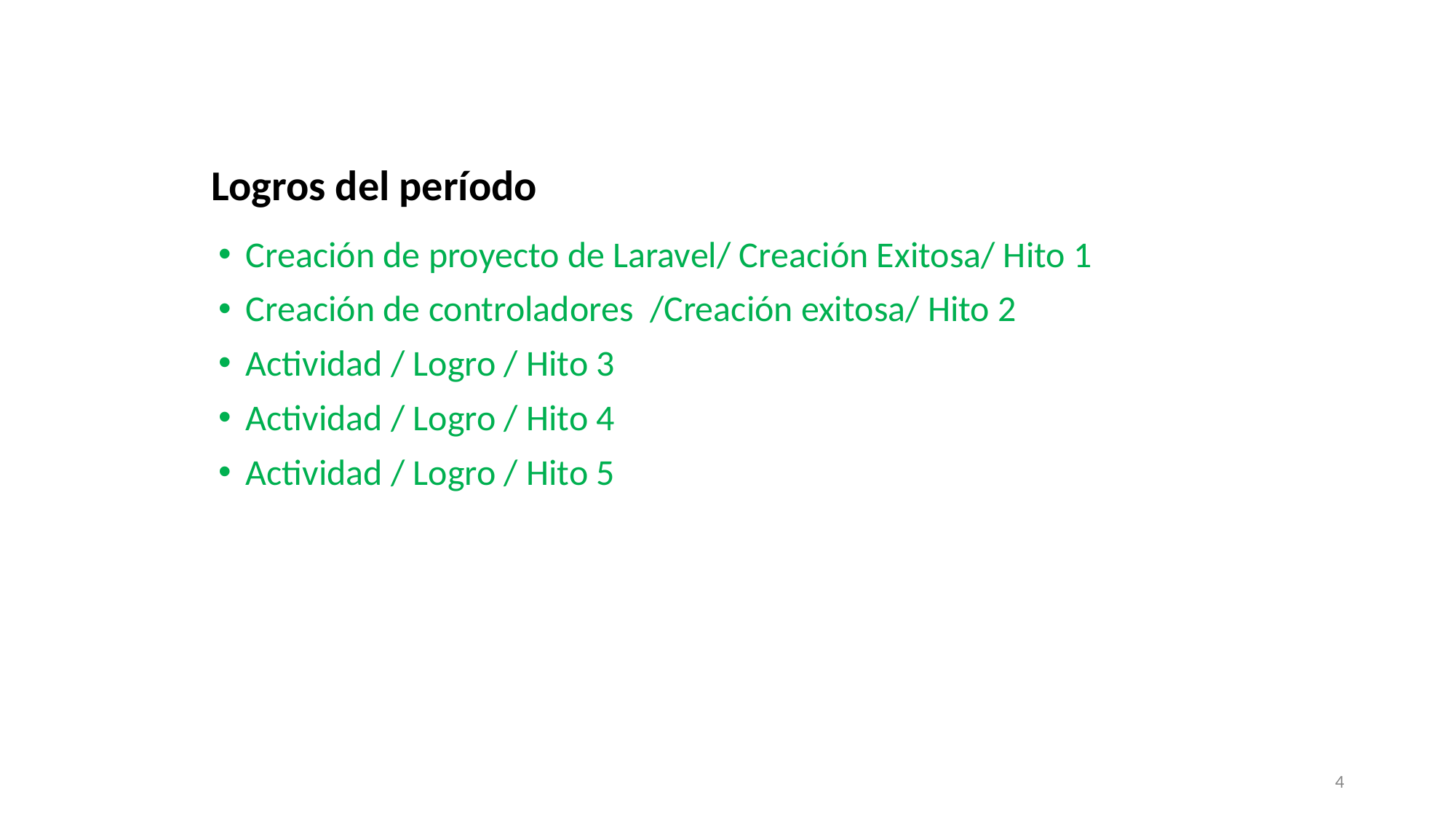

Logros del período
Creación de proyecto de Laravel/ Creación Exitosa/ Hito 1
Creación de controladores  /Creación exitosa/ Hito 2
Actividad / Logro / Hito 3
Actividad / Logro / Hito 4
Actividad / Logro / Hito 5
4